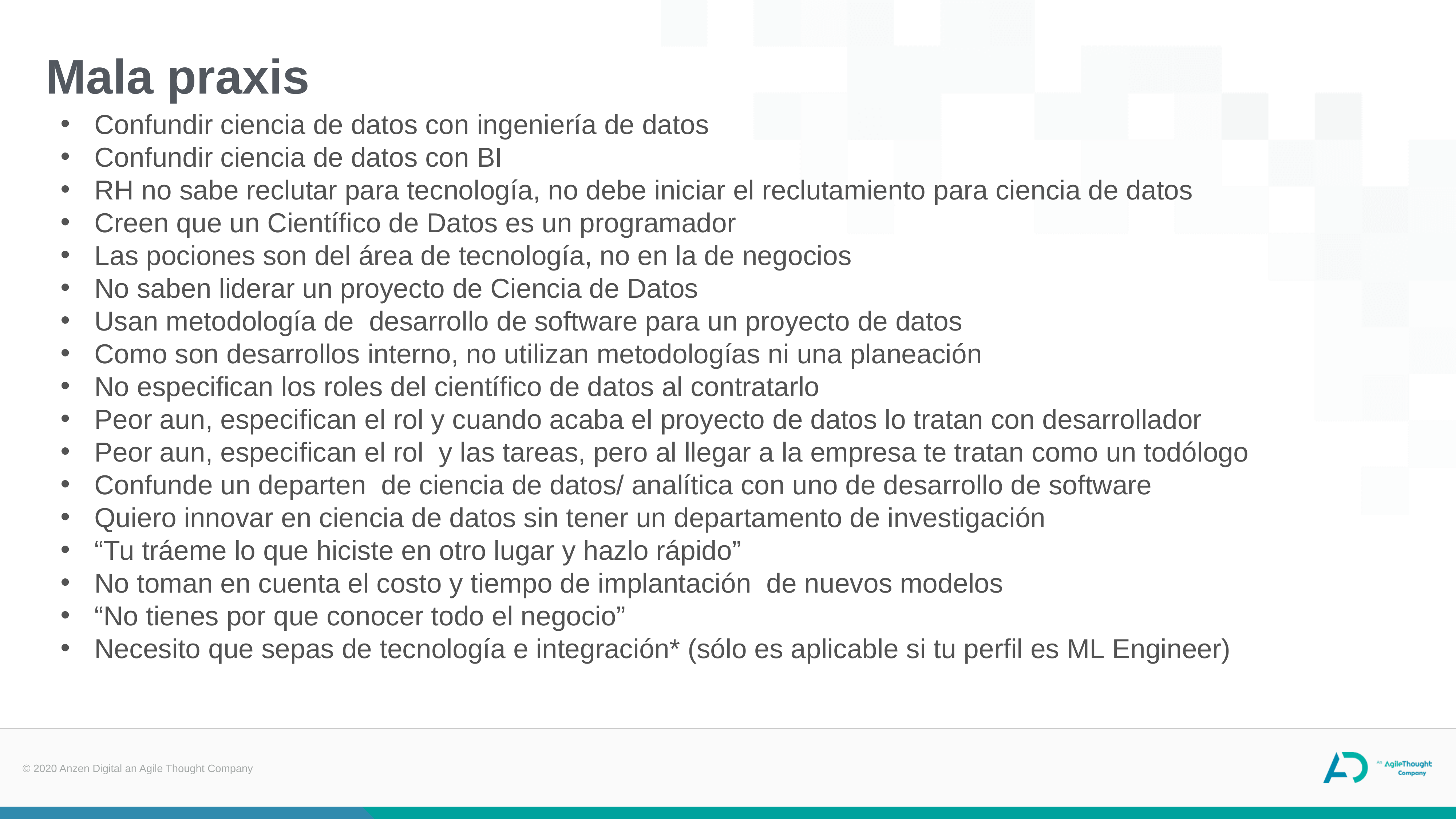

Mala praxis
Confundir ciencia de datos con ingeniería de datos
Confundir ciencia de datos con BI
RH no sabe reclutar para tecnología, no debe iniciar el reclutamiento para ciencia de datos
Creen que un Científico de Datos es un programador
Las pociones son del área de tecnología, no en la de negocios
No saben liderar un proyecto de Ciencia de Datos
Usan metodología de  desarrollo de software para un proyecto de datos
Como son desarrollos interno, no utilizan metodologías ni una planeación
No especifican los roles del científico de datos al contratarlo
Peor aun, especifican el rol y cuando acaba el proyecto de datos lo tratan con desarrollador
Peor aun, especifican el rol  y las tareas, pero al llegar a la empresa te tratan como un todólogo
Confunde un departen  de ciencia de datos/ analítica con uno de desarrollo de software
Quiero innovar en ciencia de datos sin tener un departamento de investigación
“Tu tráeme lo que hiciste en otro lugar y hazlo rápido”
No toman en cuenta el costo y tiempo de implantación  de nuevos modelos
“No tienes por que conocer todo el negocio”
Necesito que sepas de tecnología e integración* (sólo es aplicable si tu perfil es ML Engineer)